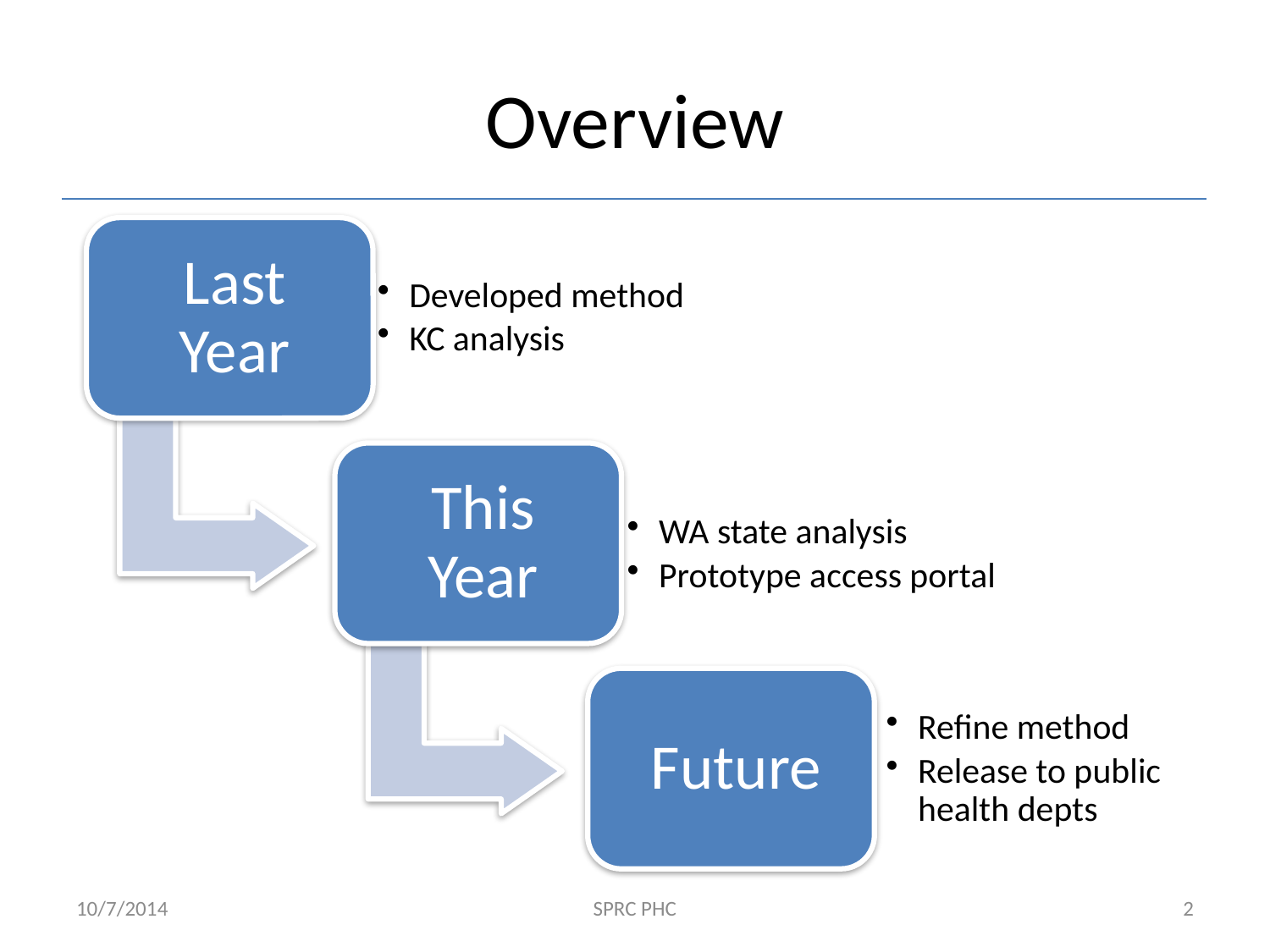

# Overview
Last Year
Developed method
KC analysis
This Year
WA state analysis
Prototype access portal
Future
Refine method
Release to public health depts

10/7/2014
SPRC PHC
2